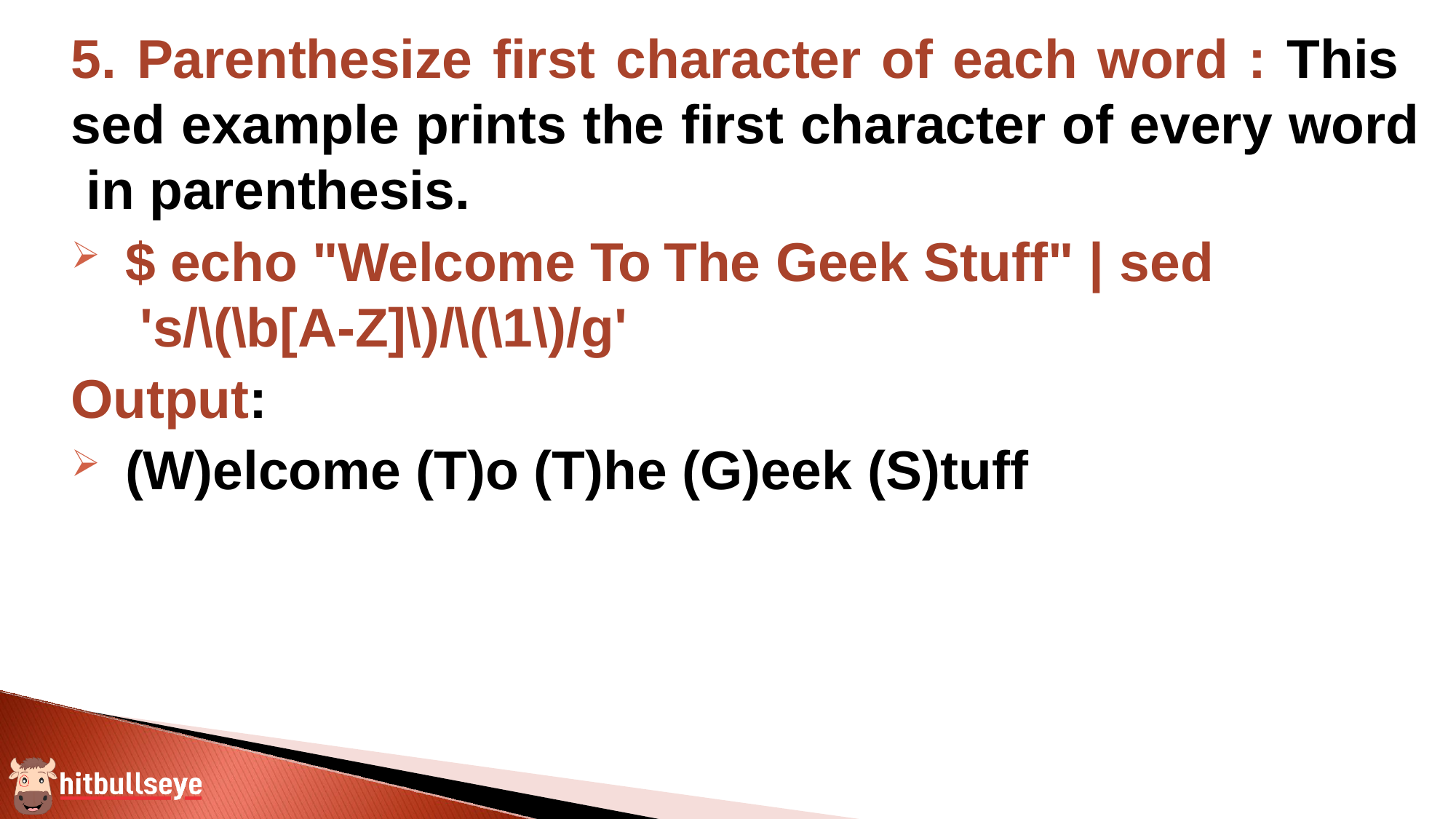

5. Parenthesize first character of each word : This  sed example prints the first character of every word  in parenthesis.
$ echo "Welcome To The Geek Stuff" | sed  's/\(\b[A-Z]\)/\(\1\)/g'
Output:
(W)elcome (T)o (T)he (G)eek (S)tuff